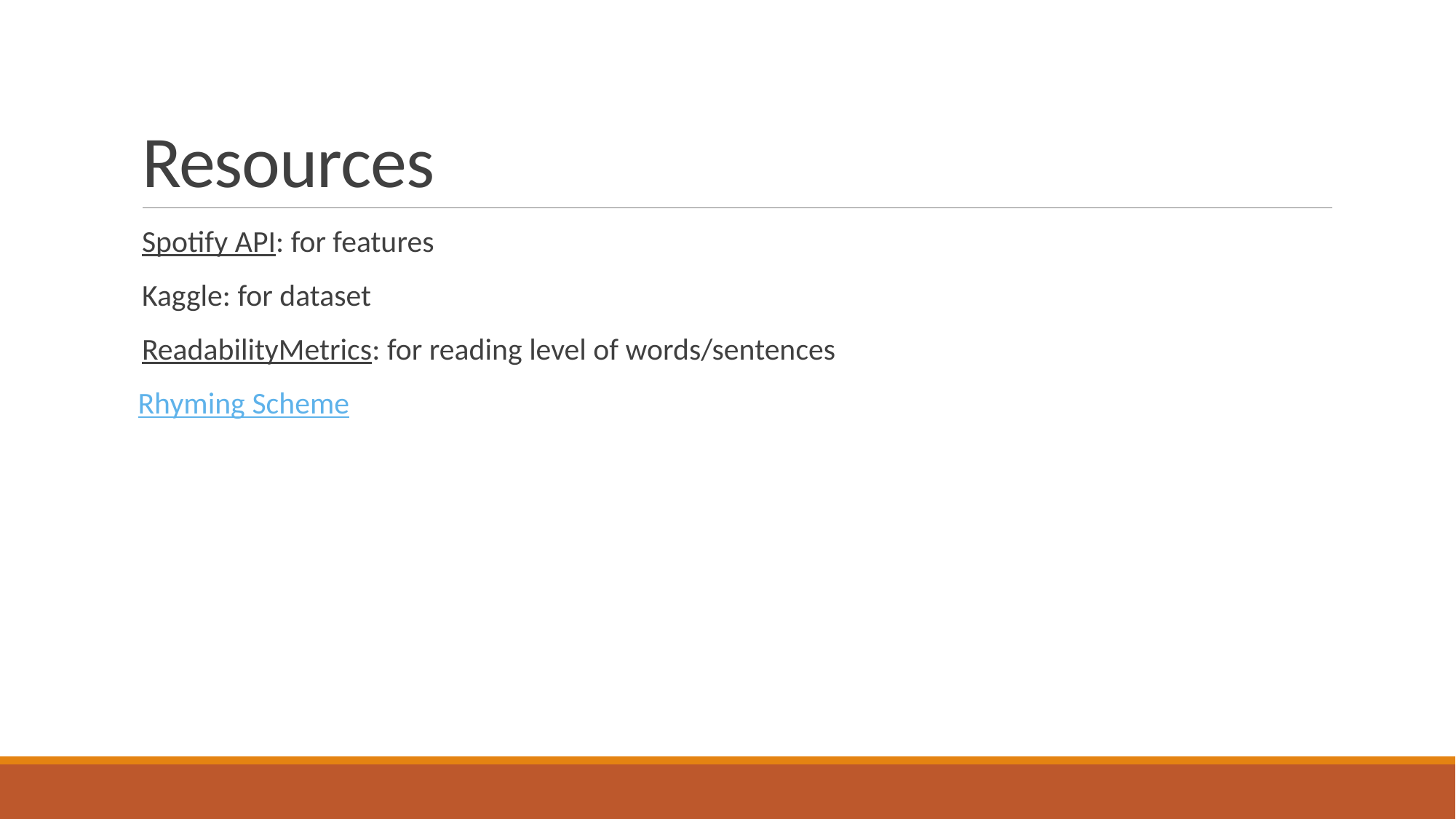

# Resources
Spotify API: for features
Kaggle: for dataset
ReadabilityMetrics: for reading level of words/sentences
 Rhyming Scheme